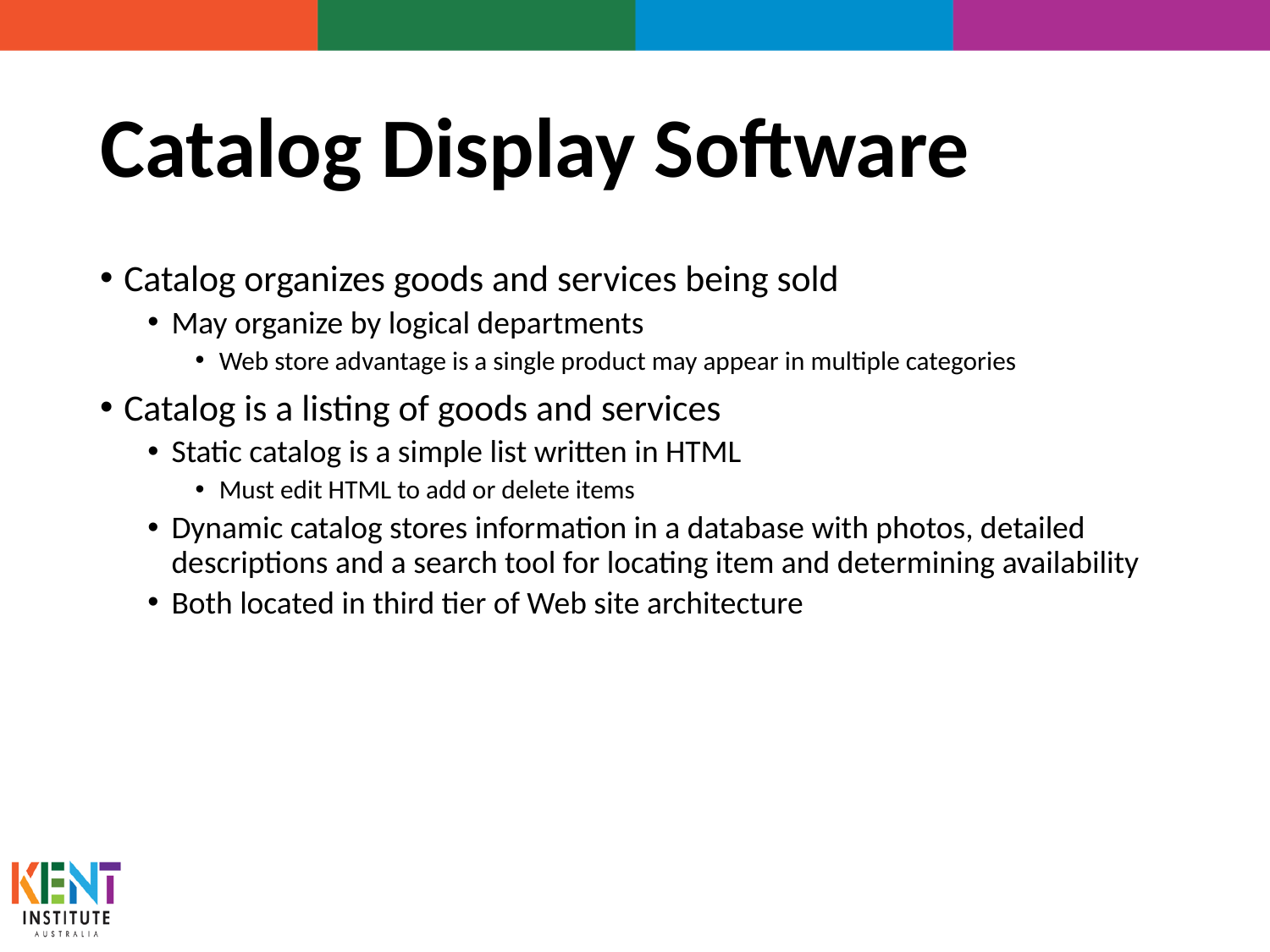

# Catalog Display Software
Catalog organizes goods and services being sold
May organize by logical departments
Web store advantage is a single product may appear in multiple categories
Catalog is a listing of goods and services
Static catalog is a simple list written in HTML
Must edit HTML to add or delete items
Dynamic catalog stores information in a database with photos, detailed descriptions and a search tool for locating item and determining availability
Both located in third tier of Web site architecture